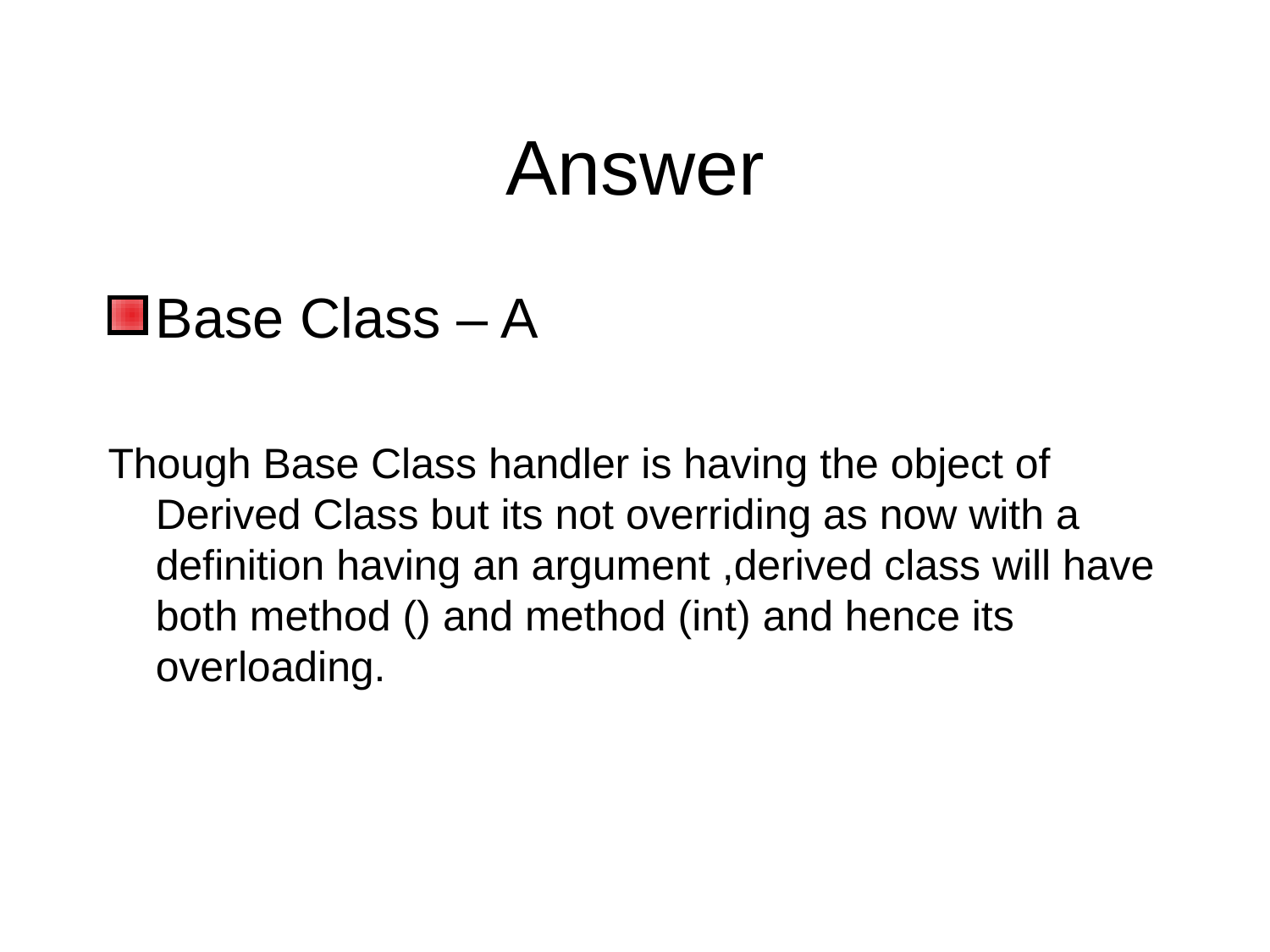

# Answer
Base Class – A

Though Base Class handler is having the object of Derived Class but its not overriding as now with a definition having an argument ,derived class will have both method () and method (int) and hence its overloading.